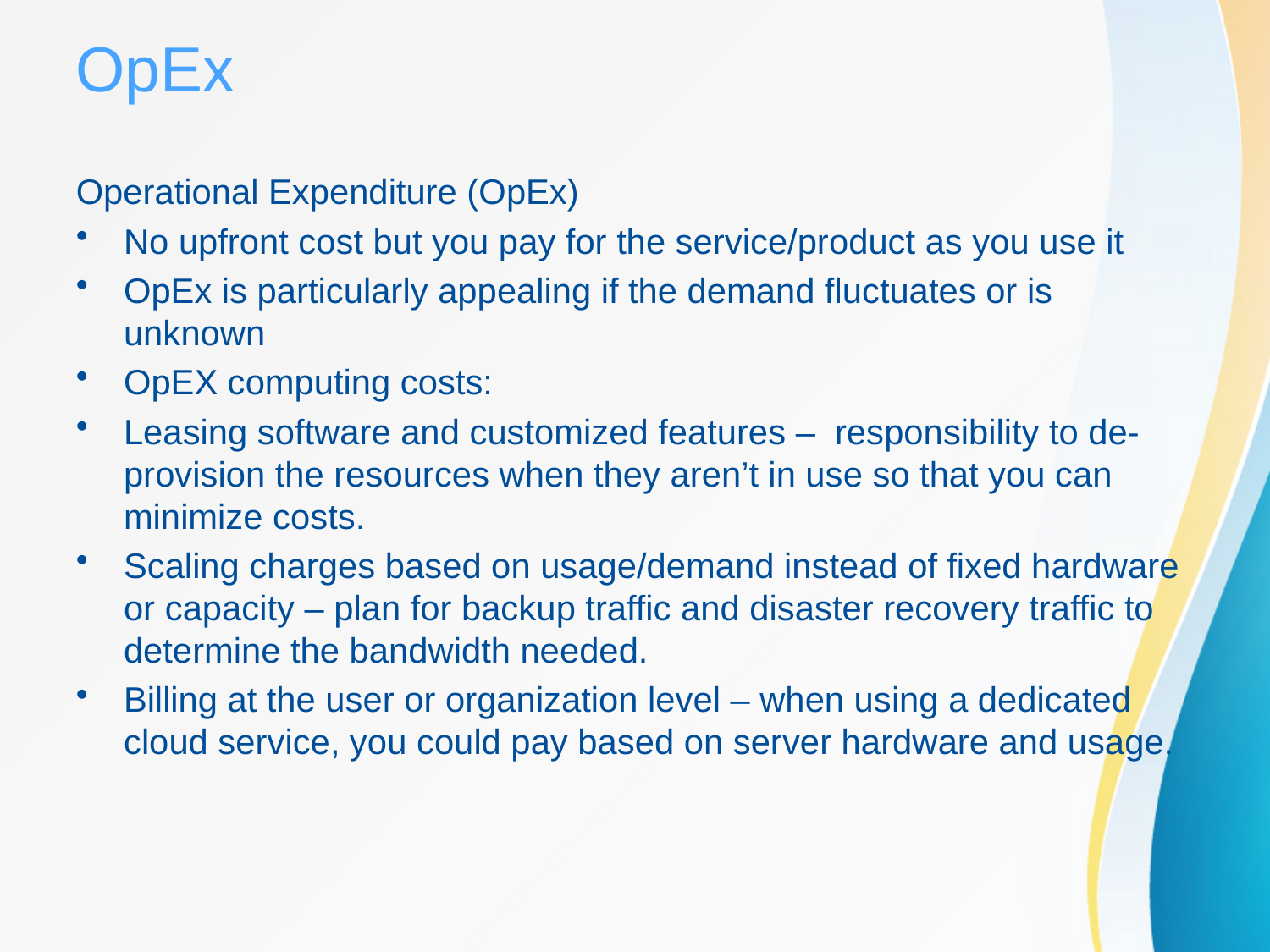

# OpEx
Operational Expenditure (OpEx)
No upfront cost but you pay for the service/product as you use it
OpEx is particularly appealing if the demand fluctuates or is unknown
OpEX computing costs:
Leasing software and customized features –  responsibility to de-provision the resources when they aren’t in use so that you can minimize costs.
Scaling charges based on usage/demand instead of fixed hardware or capacity – plan for backup traffic and disaster recovery traffic to determine the bandwidth needed.
Billing at the user or organization level – when using a dedicated cloud service, you could pay based on server hardware and usage.